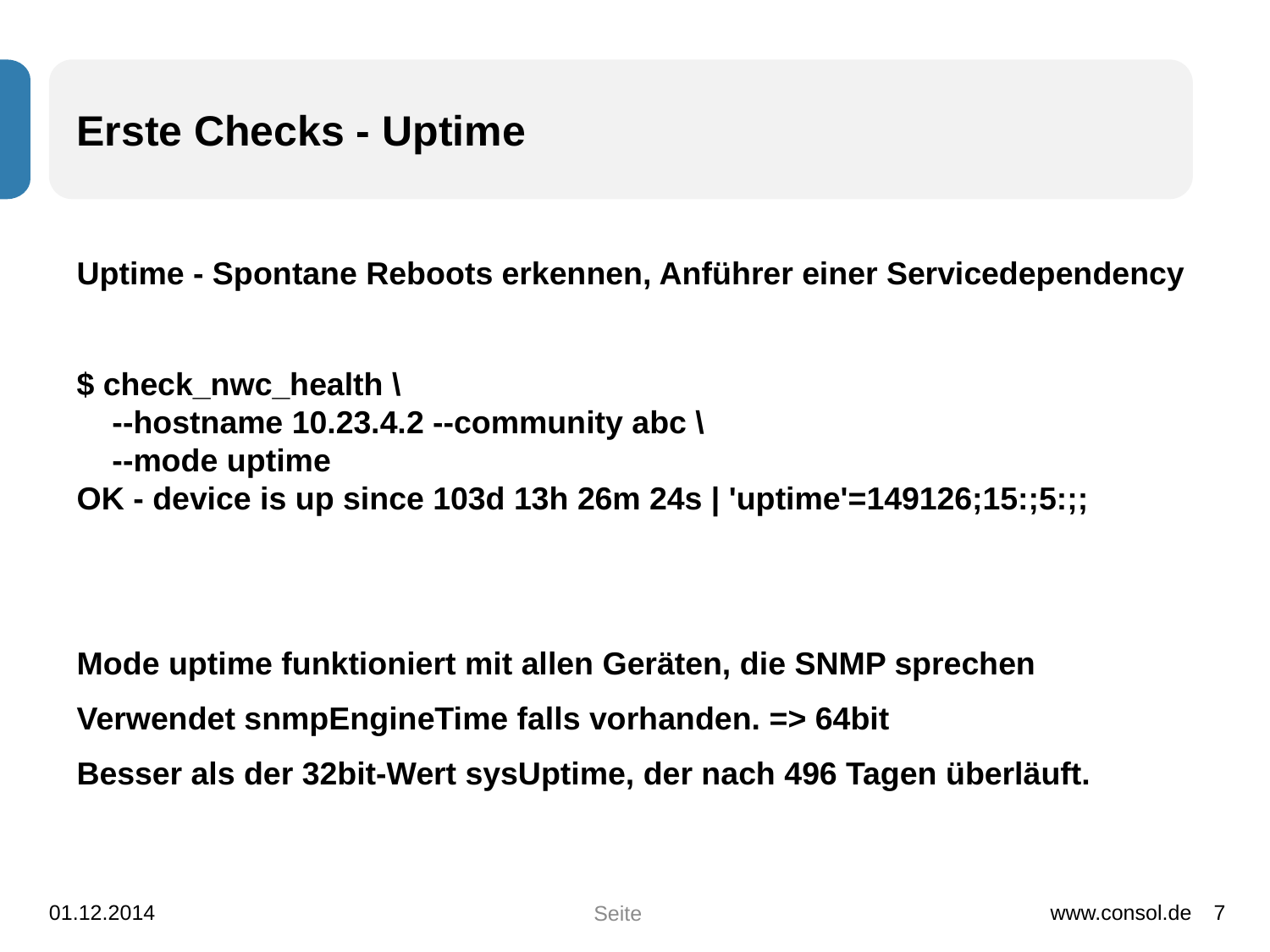

# Erste Checks - Uptime
Uptime - Spontane Reboots erkennen, Anführer einer Servicedependency

$ check_nwc_health \
    --hostname 10.23.4.2 --community abc \
    --mode uptime
OK - device is up since 103d 13h 26m 24s | 'uptime'=149126;15:;5:;;

Mode uptime funktioniert mit allen Geräten, die SNMP sprechen
Verwendet snmpEngineTime falls vorhanden. => 64bit
Besser als der 32bit-Wert sysUptime, der nach 496 Tagen überläuft.
01.12.2014
www.consol.de
7